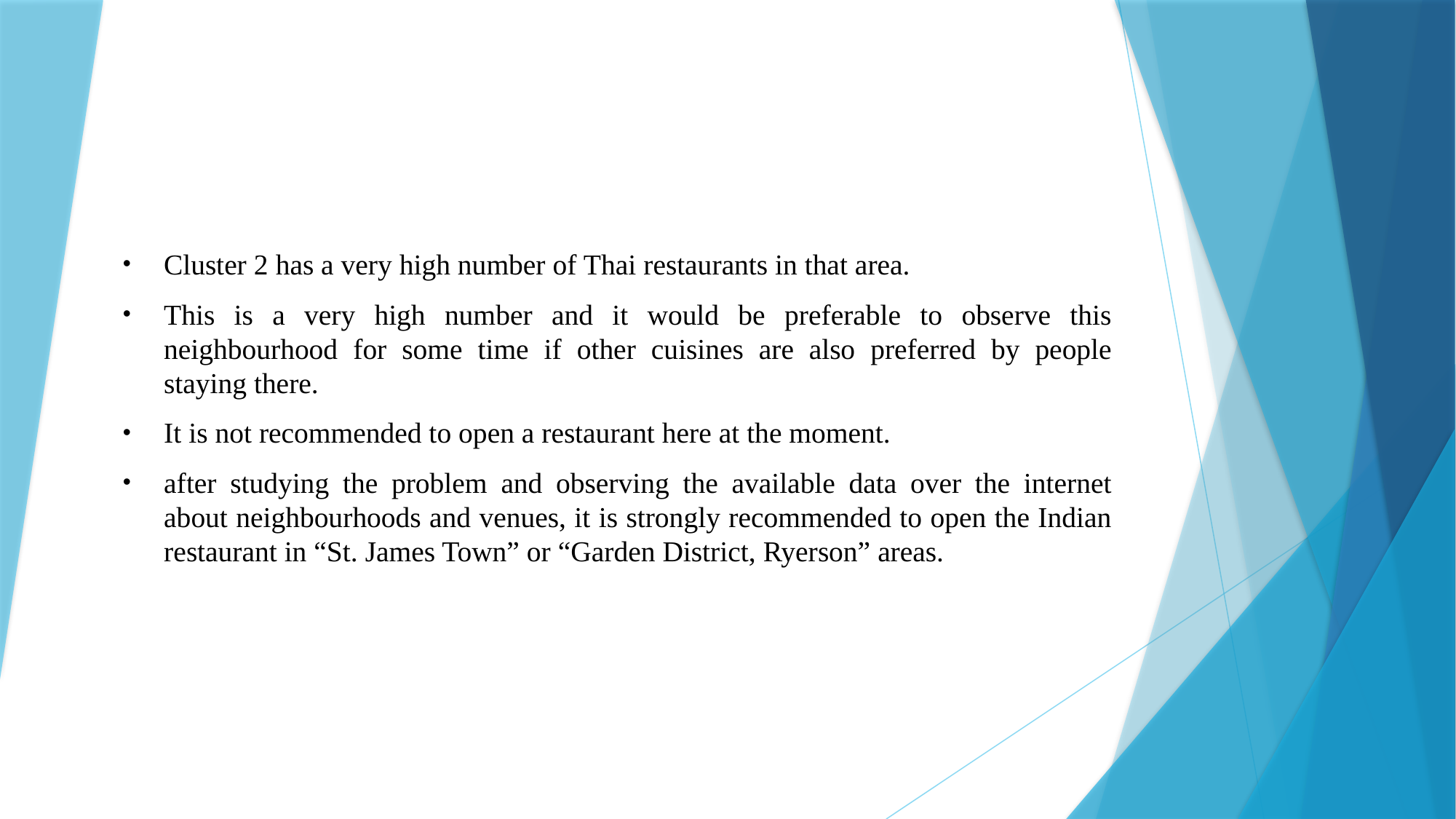

#
Cluster 2 has a very high number of Thai restaurants in that area.
This is a very high number and it would be preferable to observe this neighbourhood for some time if other cuisines are also preferred by people staying there.
It is not recommended to open a restaurant here at the moment.
after studying the problem and observing the available data over the internet about neighbourhoods and venues, it is strongly recommended to open the Indian restaurant in “St. James Town” or “Garden District, Ryerson” areas.